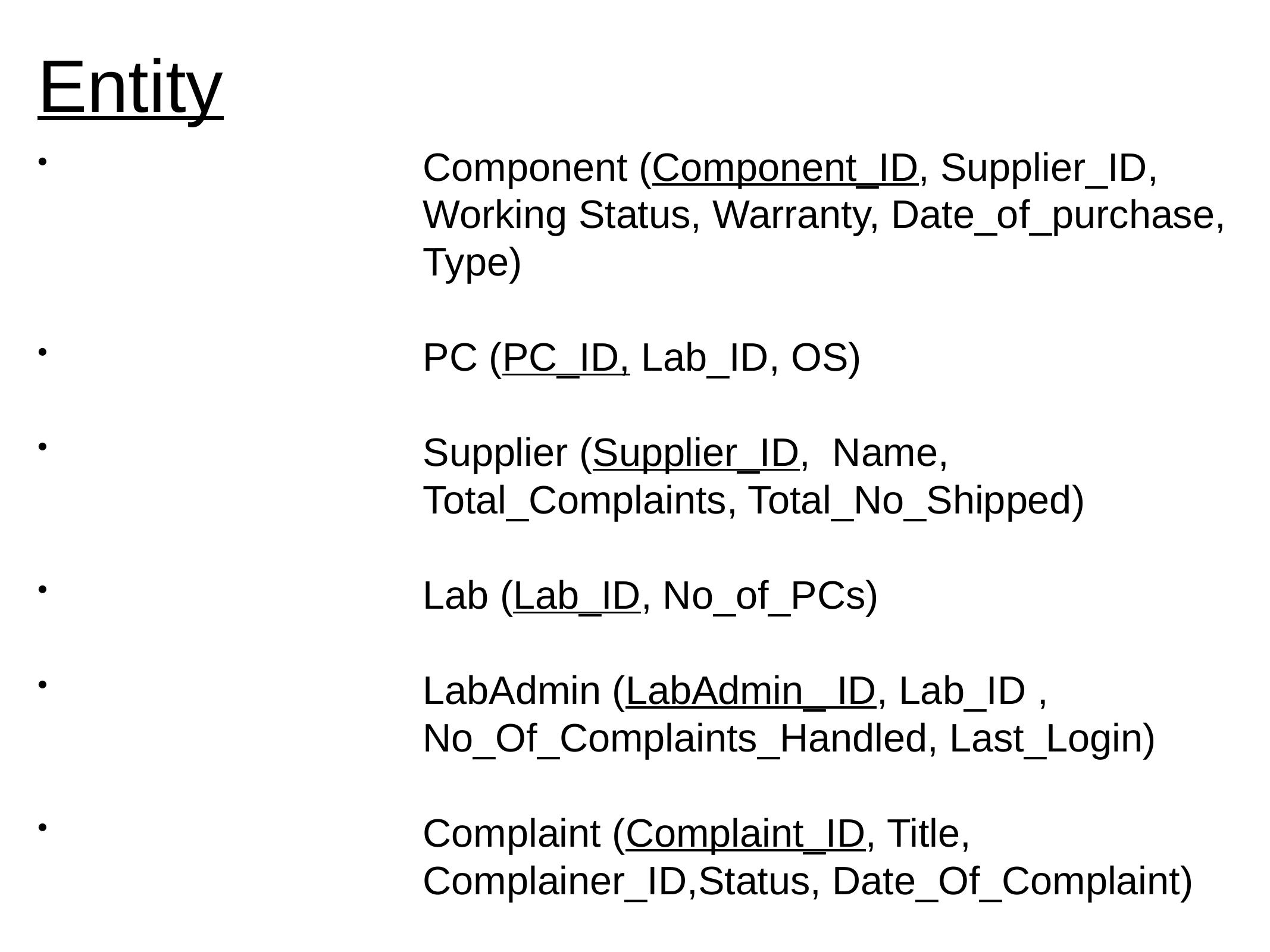

# Entity
Component (Component_ID, Supplier_ID, Working Status, Warranty, Date_of_purchase, Type)

PC (PC_ID, Lab_ID, OS)

Supplier (Supplier_ID,  Name, Total_Complaints, Total_No_Shipped)

Lab (Lab_ID, No_of_PCs)

LabAdmin (LabAdmin_ ID, Lab_ID , No_Of_Complaints_Handled, Last_Login)

Complaint (Complaint_ID, Title, Complainer_ID,Status, Date_Of_Complaint)